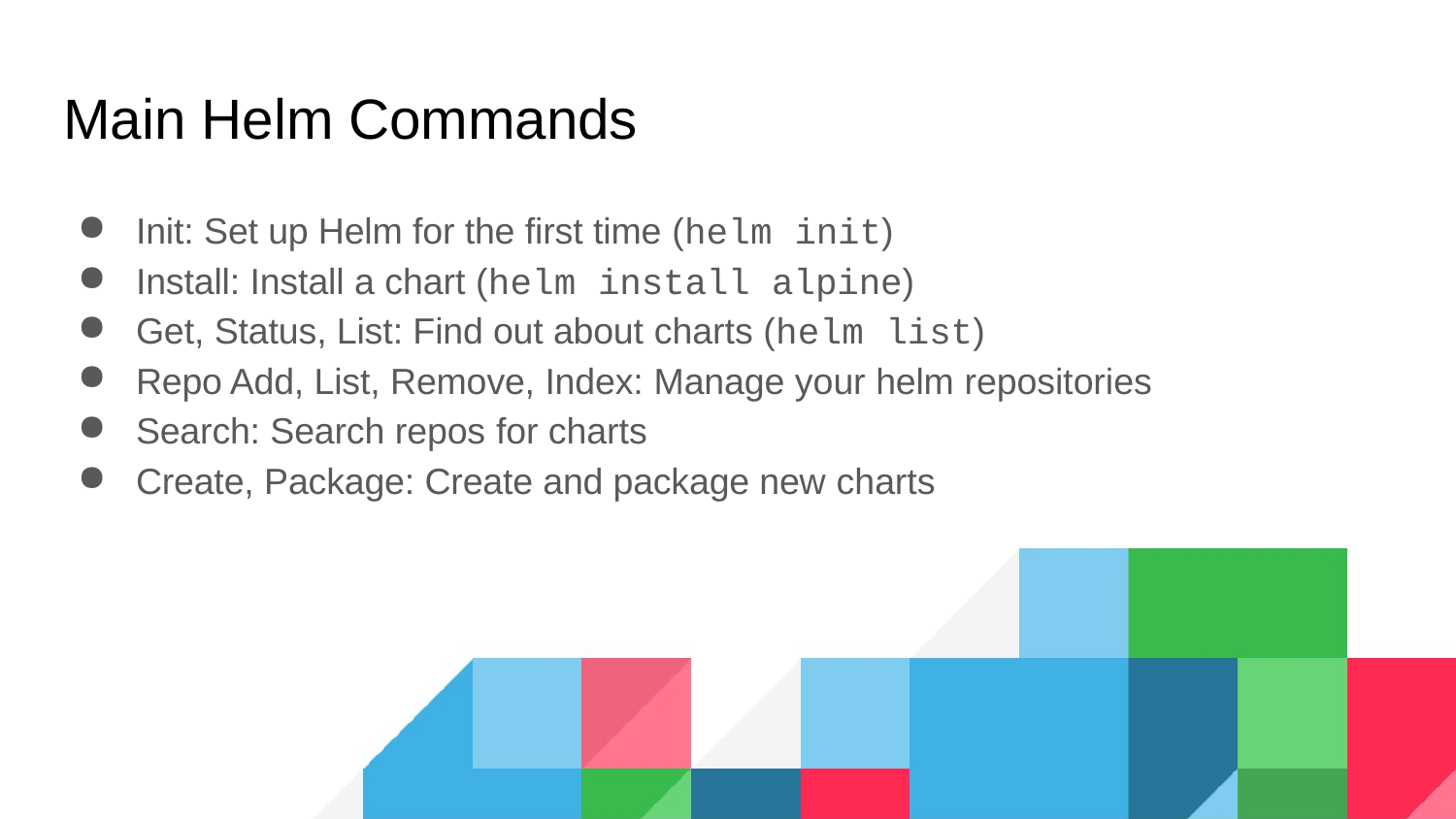

# Main Helm Commands
Init: Set up Helm for the first time (helm init)
Install: Install a chart (helm install alpine)
Get, Status, List: Find out about charts (helm list)
Repo Add, List, Remove, Index: Manage your helm repositories
Search: Search repos for charts
Create, Package: Create and package new charts